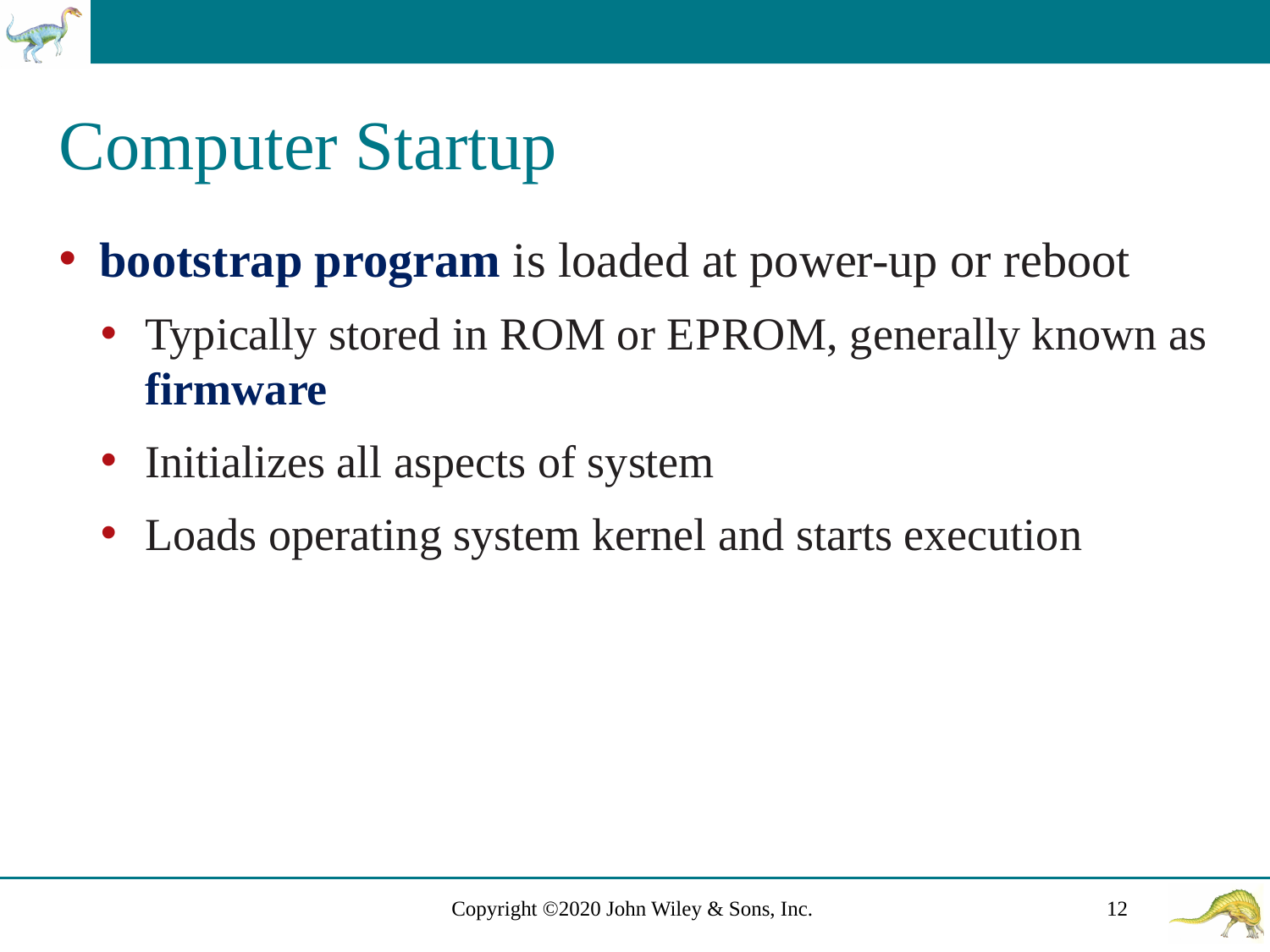

# Computer Startup
bootstrap program is loaded at power-up or reboot
Typically stored in R O M or E P R O M, generally known as firmware
Initializes all aspects of system
Loads operating system kernel and starts execution
Copyright ©2020 John Wiley & Sons, Inc.
12